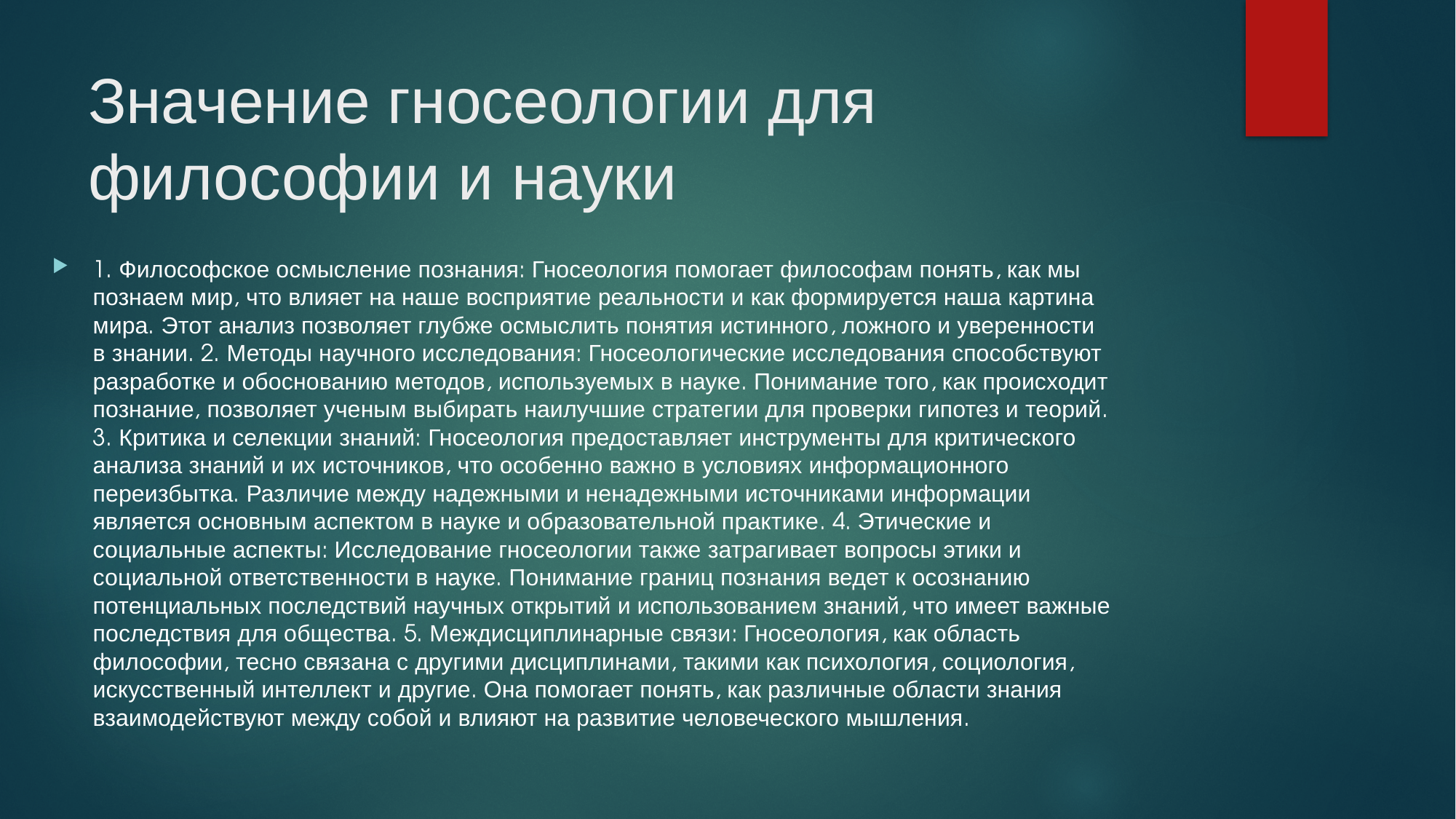

# Значение гносеологии для философии и науки
1. Философское осмысление познания: Гносеология помогает философам понять, как мы познаем мир, что влияет на наше восприятие реальности и как формируется наша картина мира. Этот анализ позволяет глубже осмыслить понятия истинного, ложного и уверенности в знании. 2. Методы научного исследования: Гносеологические исследования способствуют разработке и обоснованию методов, используемых в науке. Понимание того, как происходит познание, позволяет ученым выбирать наилучшие стратегии для проверки гипотез и теорий. 3. Критика и селекции знаний: Гносеология предоставляет инструменты для критического анализа знаний и их источников, что особенно важно в условиях информационного переизбытка. Различие между надежными и ненадежными источниками информации является основным аспектом в науке и образовательной практике. 4. Этические и социальные аспекты: Исследование гносеологии также затрагивает вопросы этики и социальной ответственности в науке. Понимание границ познания ведет к осознанию потенциальных последствий научных открытий и использованием знаний, что имеет важные последствия для общества. 5. Междисциплинарные связи: Гносеология, как область философии, тесно связана с другими дисциплинами, такими как психология, социология, искусственный интеллект и другие. Она помогает понять, как различные области знания взаимодействуют между собой и влияют на развитие человеческого мышления.